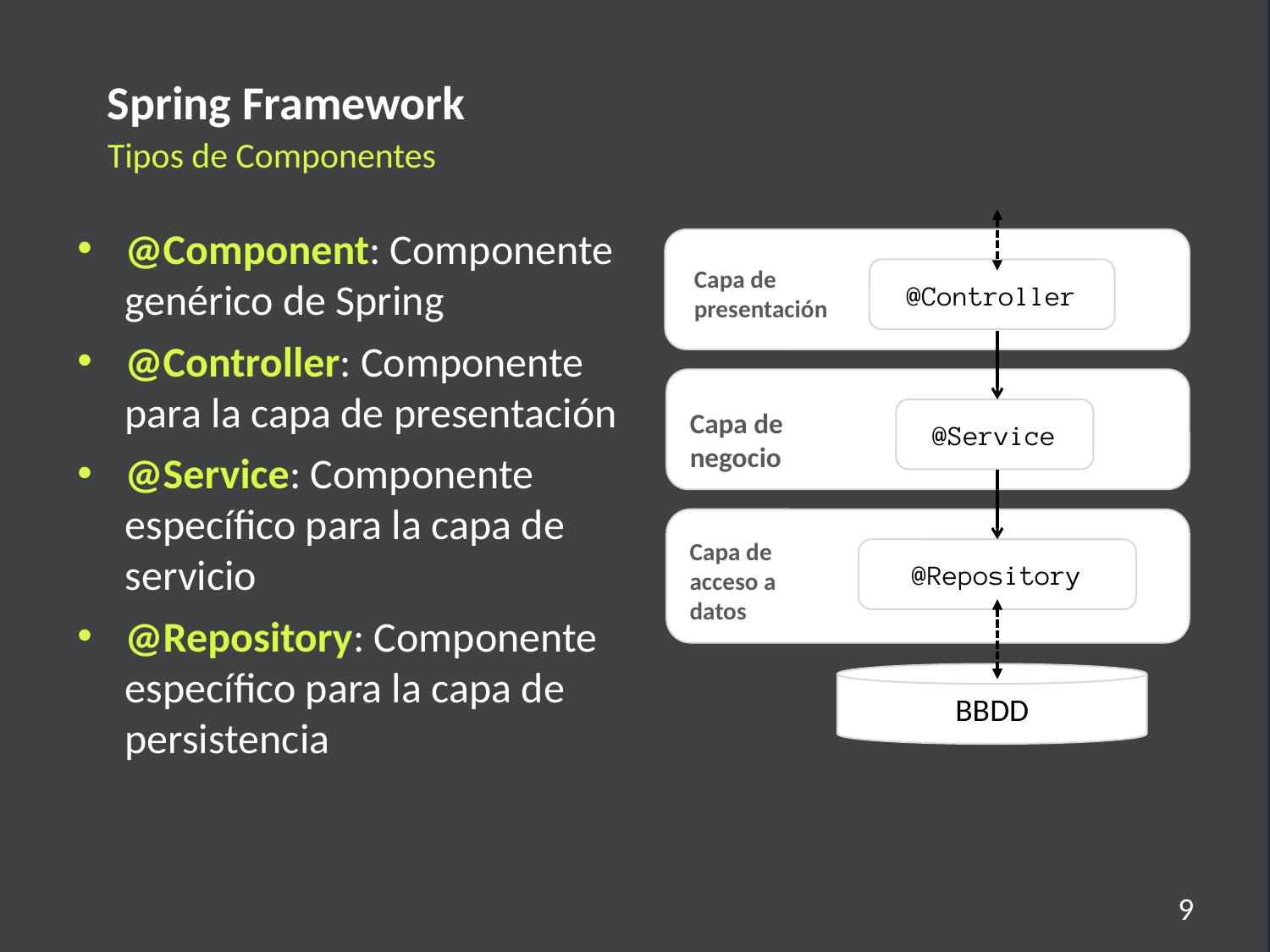

Spring Framework
Tipos de Componentes

Capa de presentación

@Controller

Capa de negocio
@Service

Capa de acceso a datos
@Repository
BBDD
@Component: Componente genérico de Spring
@Controller: Componente para la capa de presentación
@Service: Componente específico para la capa de servicio
@Repository: Componente específico para la capa de persistencia

9